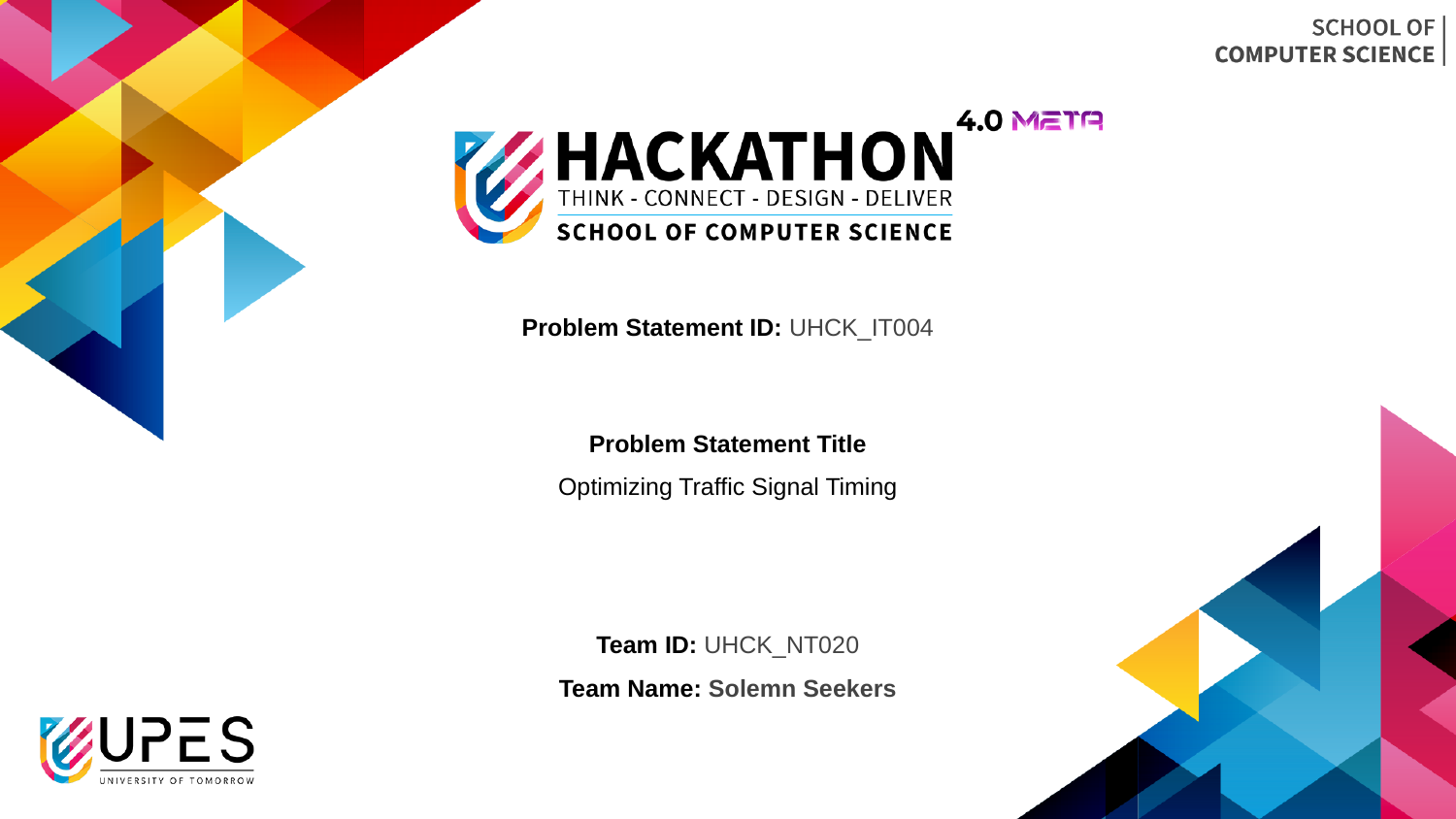

Problem Statement ID: UHCK_IT004
Problem Statement Title
Optimizing Traffic Signal Timing

Team ID: UHCK_NT020
Team Name: Solemn Seekers